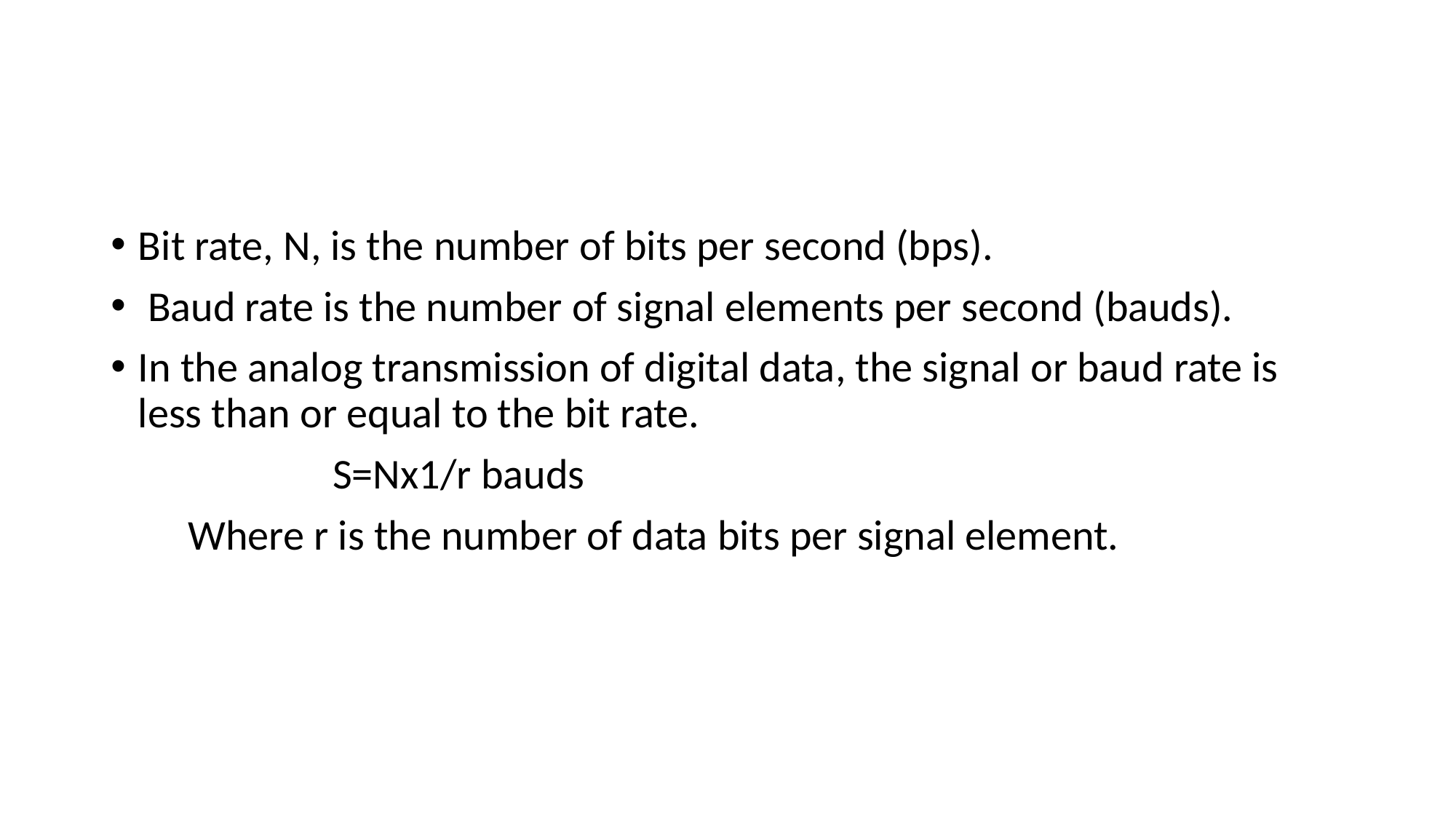

#
Bit rate, N, is the number of bits per second (bps).
 Baud rate is the number of signal elements per second (bauds).
In the analog transmission of digital data, the signal or baud rate is less than or equal to the bit rate.
                       S=Nx1/r bauds
        Where r is the number of data bits per signal element.